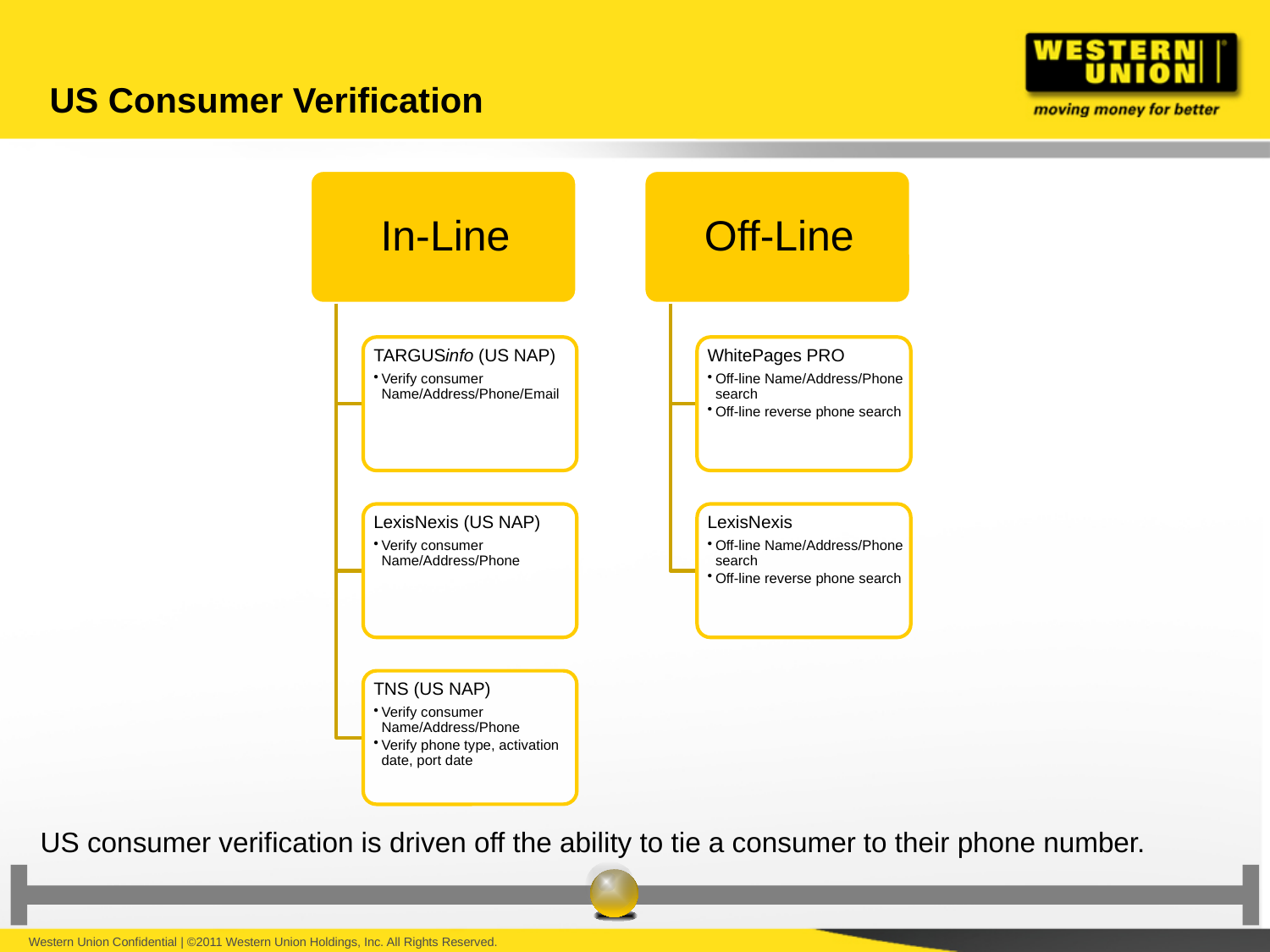

# US Consumer Verification
In-Line
TARGUSinfo (US NAP)
Verify consumer Name/Address/Phone/Email
LexisNexis (US NAP)
Verify consumer Name/Address/Phone
TNS (US NAP)
Verify consumer Name/Address/Phone
Verify phone type, activation date, port date
Off-Line
WhitePages PRO
Off-line Name/Address/Phone search
Off-line reverse phone search
LexisNexis
Off-line Name/Address/Phone search
Off-line reverse phone search
US consumer verification is driven off the ability to tie a consumer to their phone number.